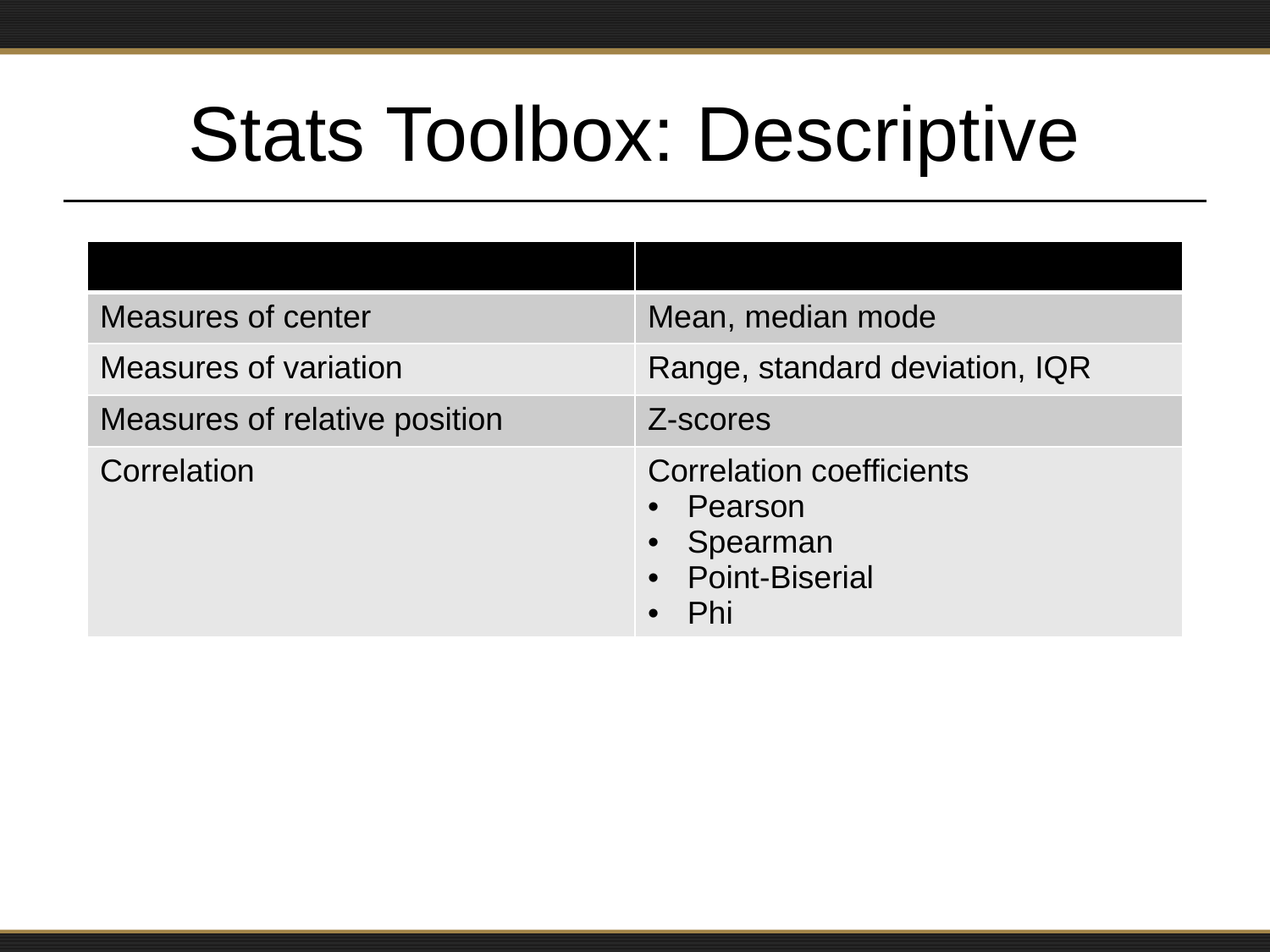

# Stats Toolbox: Descriptive
|  |  |
| --- | --- |
| Measures of center | Mean, median mode |
| Measures of variation | Range, standard deviation, IQR |
| Measures of relative position | Z-scores |
| Correlation | Correlation coefficients Pearson Spearman Point-Biserial Phi |